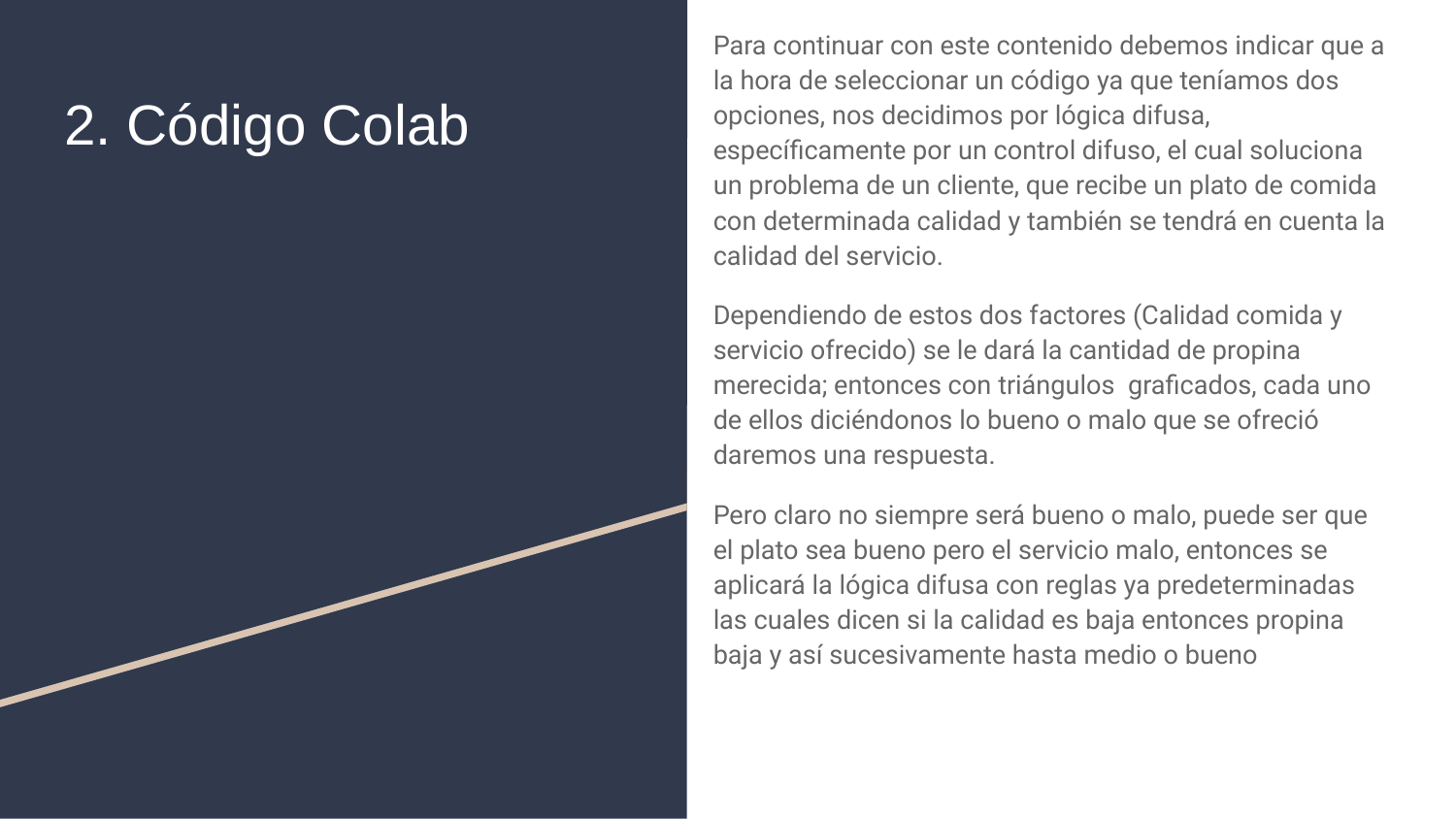

Para continuar con este contenido debemos indicar que a la hora de seleccionar un código ya que teníamos dos opciones, nos decidimos por lógica difusa, específicamente por un control difuso, el cual soluciona un problema de un cliente, que recibe un plato de comida con determinada calidad y también se tendrá en cuenta la calidad del servicio.
Dependiendo de estos dos factores (Calidad comida y servicio ofrecido) se le dará la cantidad de propina merecida; entonces con triángulos  graficados, cada uno de ellos diciéndonos lo bueno o malo que se ofreció daremos una respuesta.
Pero claro no siempre será bueno o malo, puede ser que el plato sea bueno pero el servicio malo, entonces se aplicará la lógica difusa con reglas ya predeterminadas las cuales dicen si la calidad es baja entonces propina baja y así sucesivamente hasta medio o bueno
# 2. Código Colab